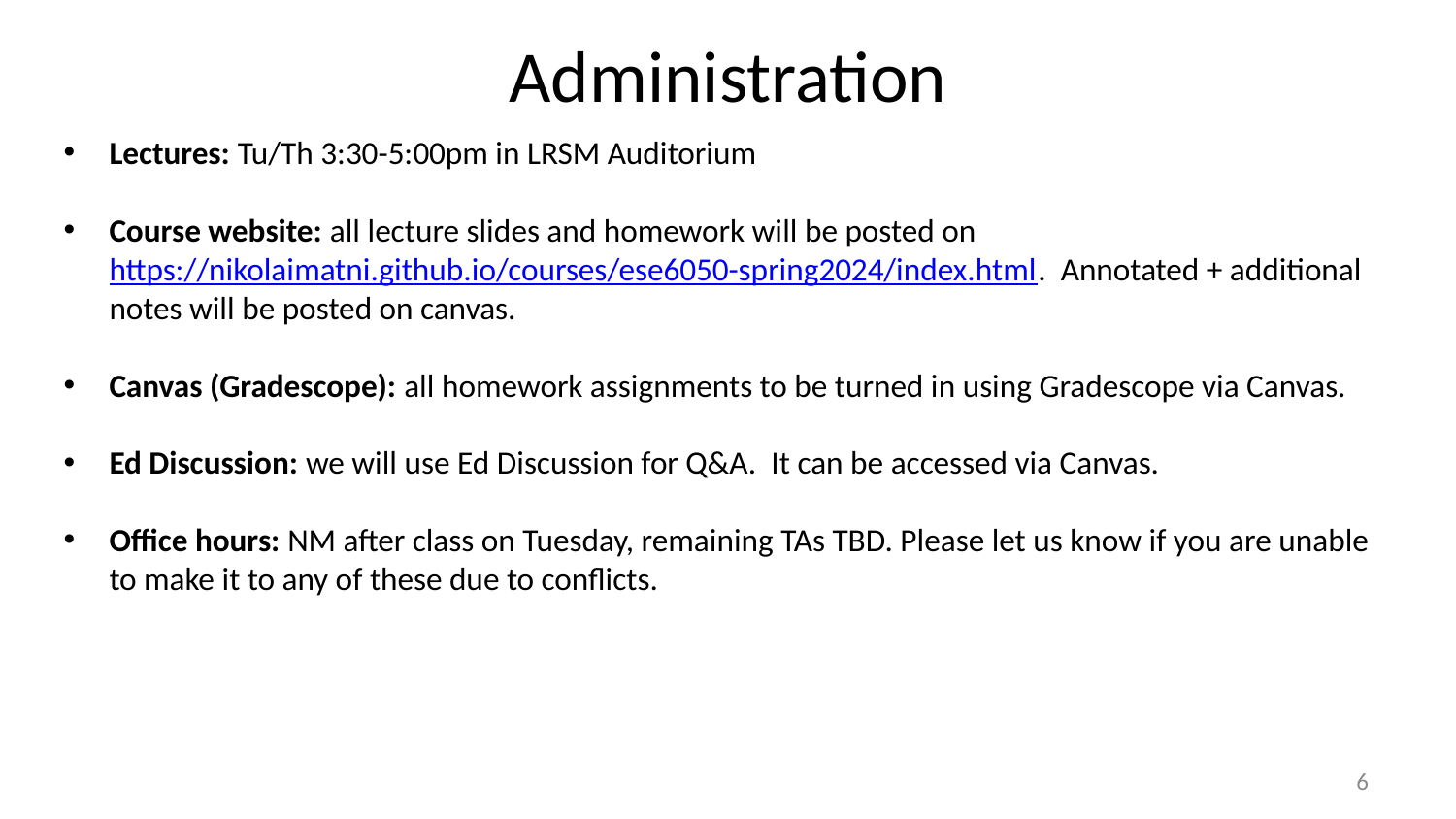

Administration
Lectures: Tu/Th 3:30-5:00pm in LRSM Auditorium

Course website: all lecture slides and homework will be posted on
https://nikolaimatni.github.io/courses/ese6050-spring2024/index.html.  Annotated + additional notes will be posted on canvas.

Canvas (Gradescope): all homework assignments to be turned in using Gradescope via Canvas.

Ed Discussion: we will use Ed Discussion for Q&A.  It can be accessed via Canvas.

Office hours: NM after class on Tuesday, remaining TAs TBD. Please let us know if you are unable to make it to any of these due to conflicts.
6